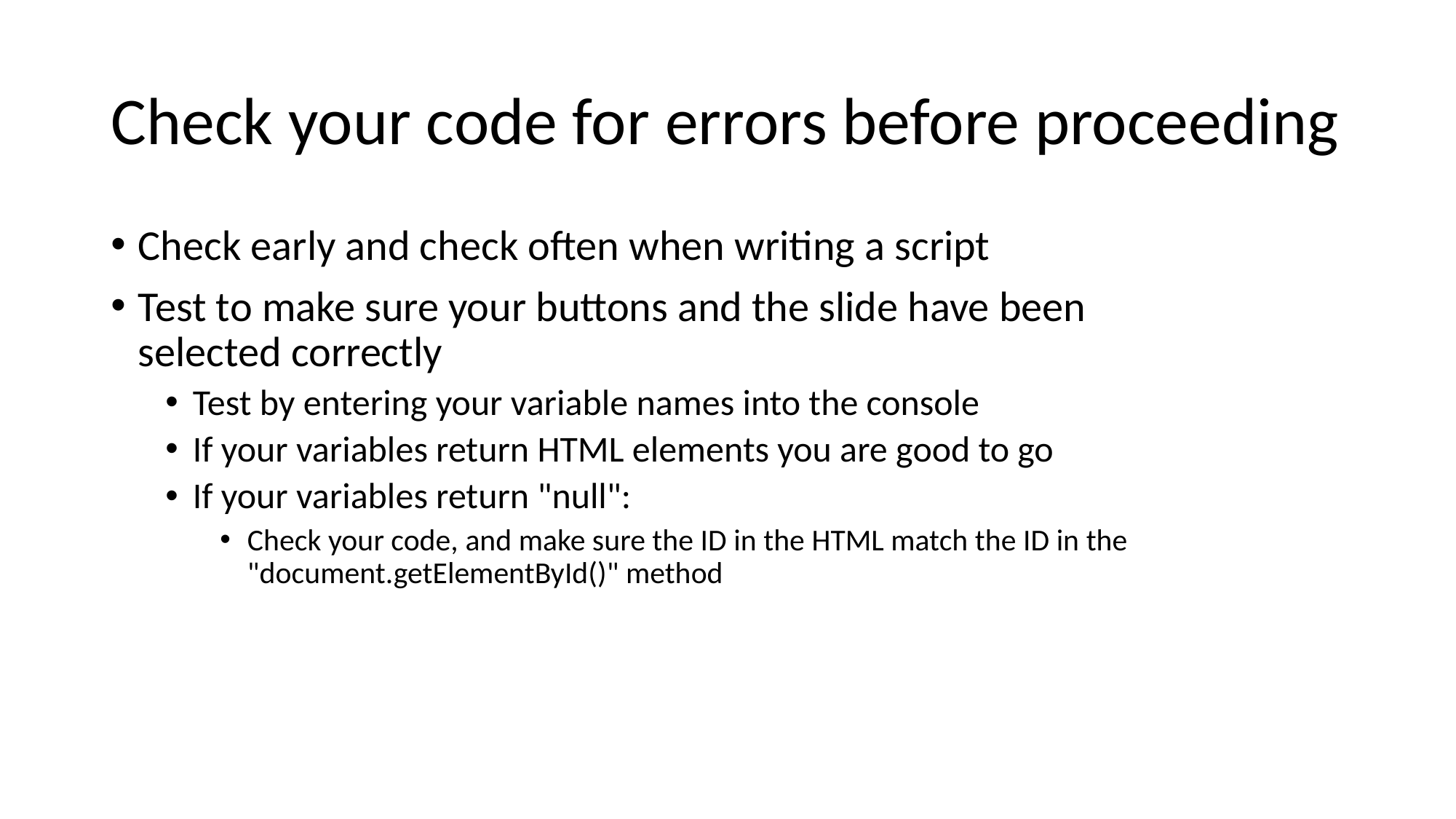

# Check your code for errors before proceeding
Check early and check often when writing a script
Test to make sure your buttons and the slide have been selected correctly
Test by entering your variable names into the console
If your variables return HTML elements you are good to go
If your variables return "null":
Check your code, and make sure the ID in the HTML match the ID in the
"document.getElementById()" method